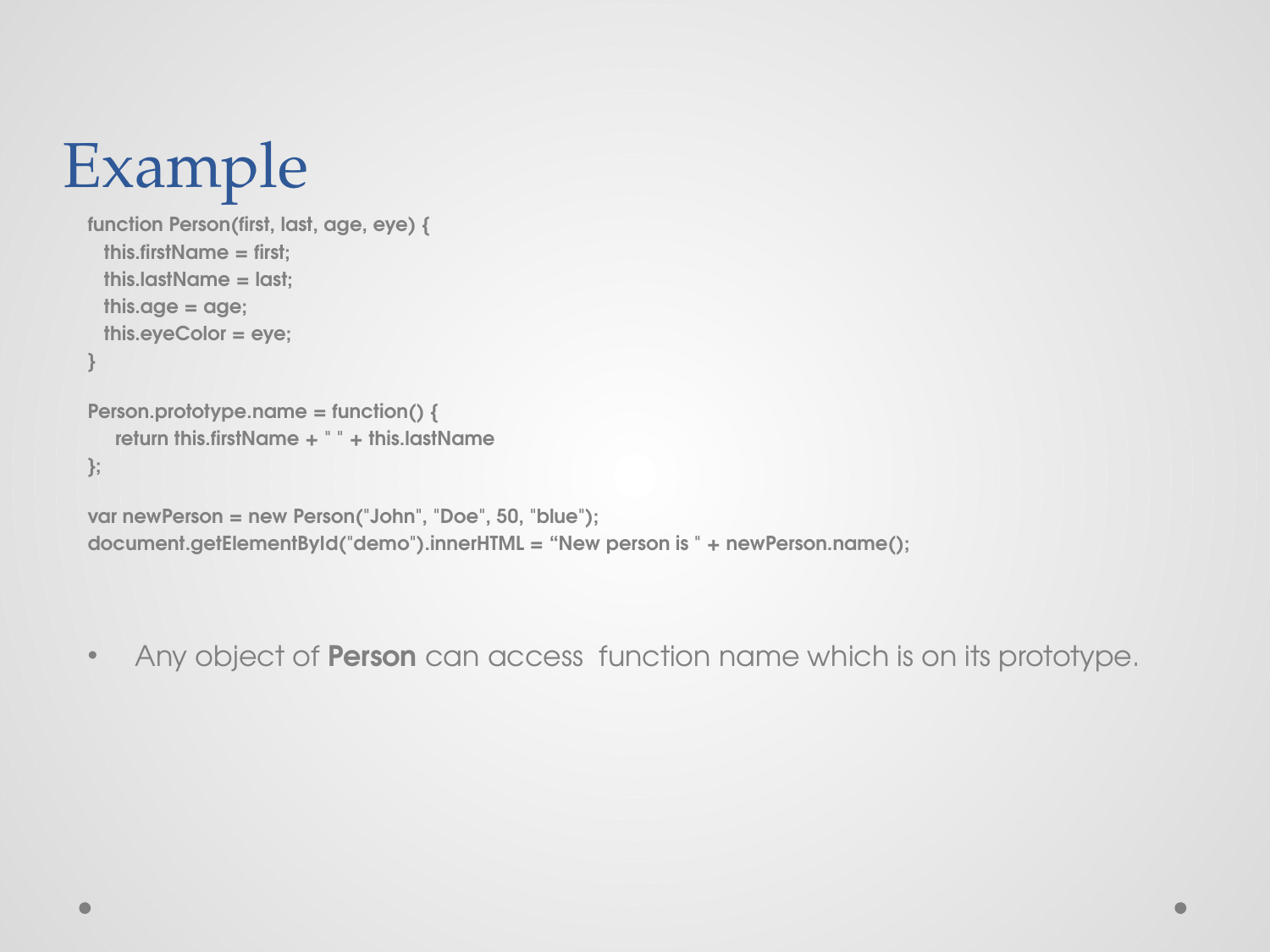

# Example
function Person(first, last, age, eye) {
   this.firstName = first;
   this.lastName = last;
   this.age = age;
   this.eyeColor = eye;
}
Person.prototype.name = function() {
     return this.firstName + " " + this.lastName
};
var newPerson = new Person("John", "Doe", 50, "blue");
document.getElementById("demo").innerHTML = “New person is " + newPerson.name();

Any object of Person can access  function name which is on its prototype.